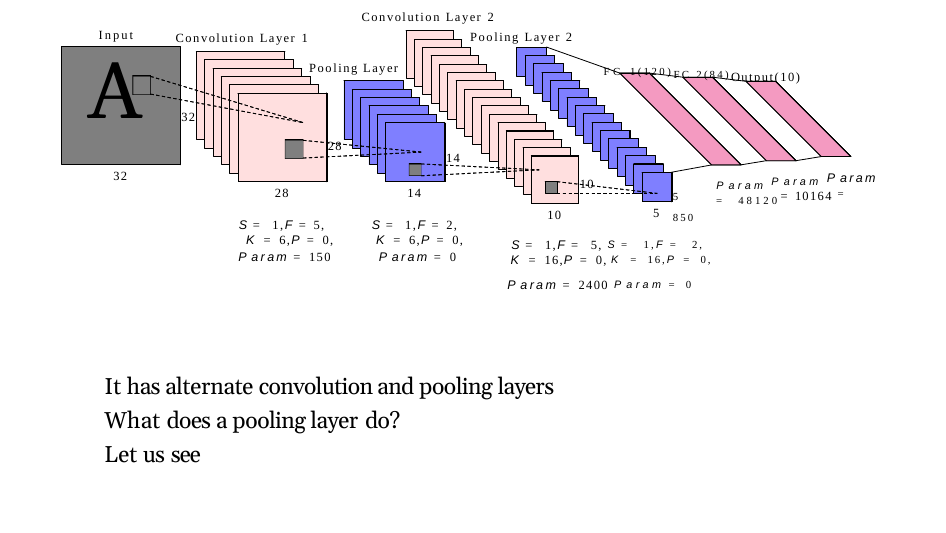

Convolution Layer 2
Input
Pooling Layer 2
Convolution Layer 1

A

Pooling Layer

FC 1(120)FC 2(84)Output(10)
1

32

28

14

P aram P aram P aram

32

10
5	= 48120= 10164 = 850

28
14

5
10
S = 1,F = 5,
K = 6,P = 0,
P aram = 150
S = 1,F = 2,
K = 6,P = 0,
P aram = 0
S = 1,F = 5, S = 1,F = 2,
K = 16,P = 0, K = 16,P = 0,
P aram = 2400 P aram = 0
It has alternate convolution and pooling layers  What does a pooling layer do?
Let us see